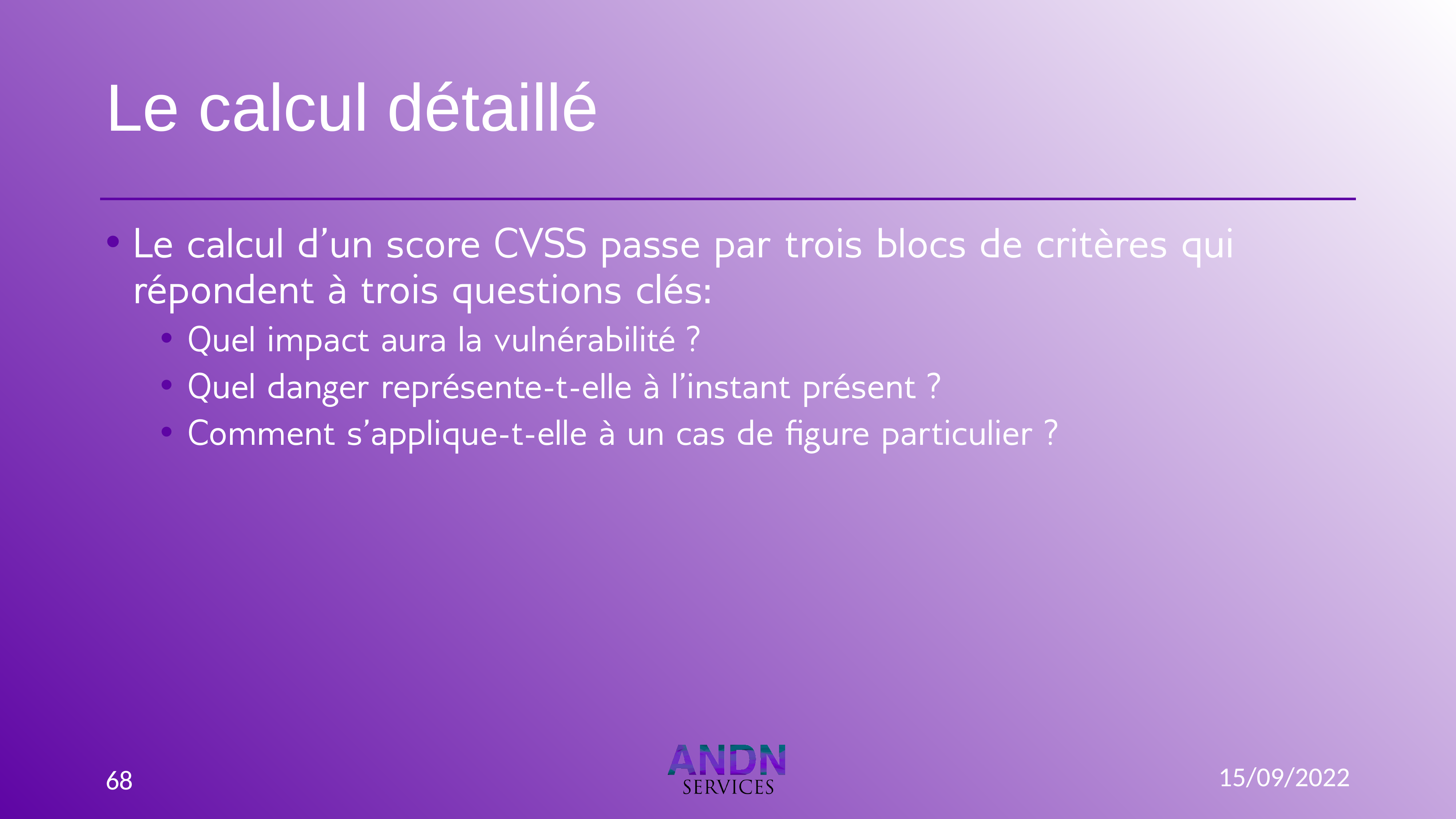

# Le calcul détaillé
Le calcul d’un score CVSS passe par trois blocs de critères qui répondent à trois questions clés:
Quel impact aura la vulnérabilité ?
Quel danger représente-t-elle à l’instant présent ?
Comment s’applique-t-elle à un cas de figure particulier ?
15/09/2022
68